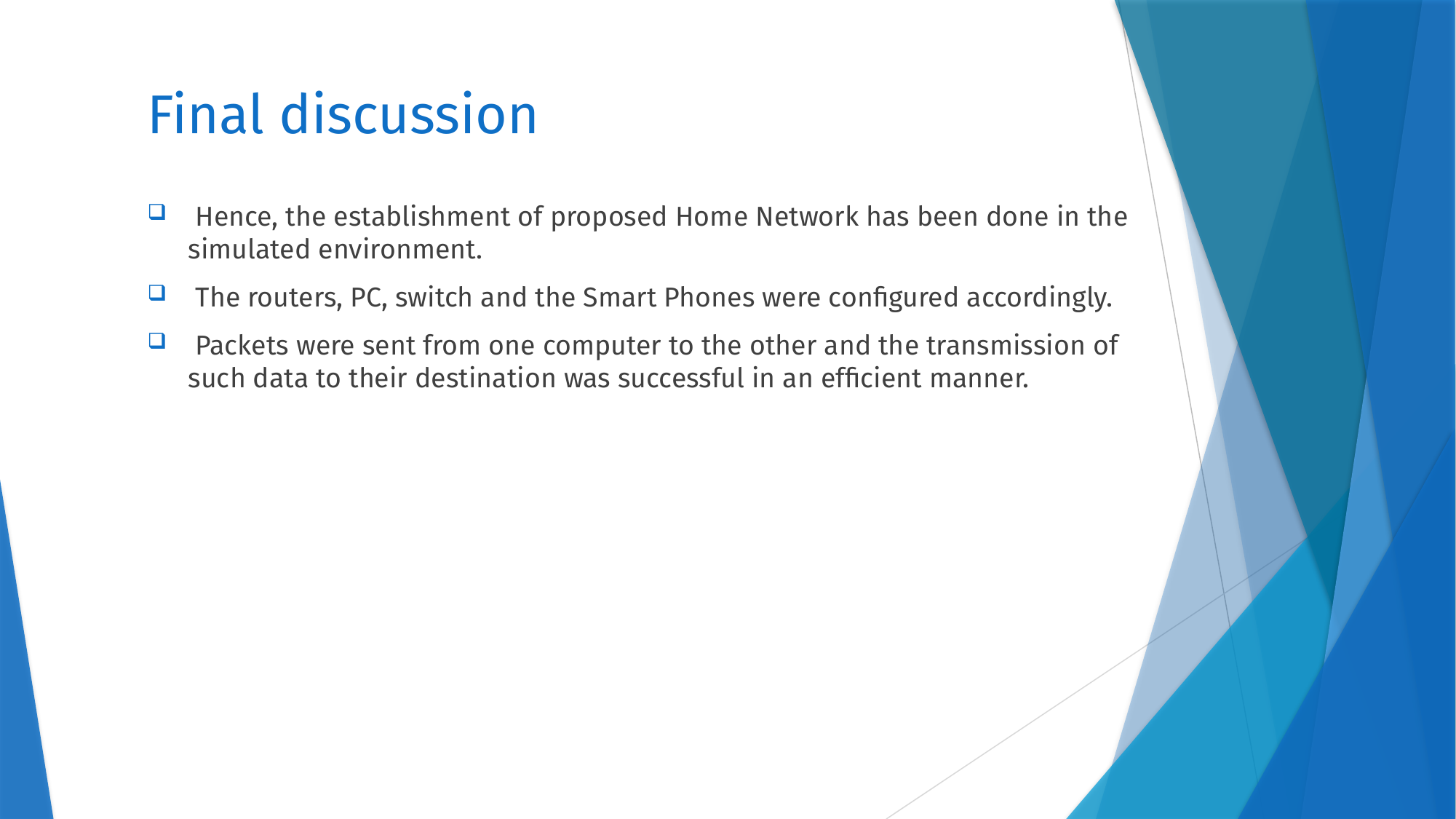

# Final discussion
 Hence, the establishment of proposed Home Network has been done in the simulated environment.
 The routers, PC, switch and the Smart Phones were configured accordingly.
 Packets were sent from one computer to the other and the transmission of such data to their destination was successful in an efficient manner.